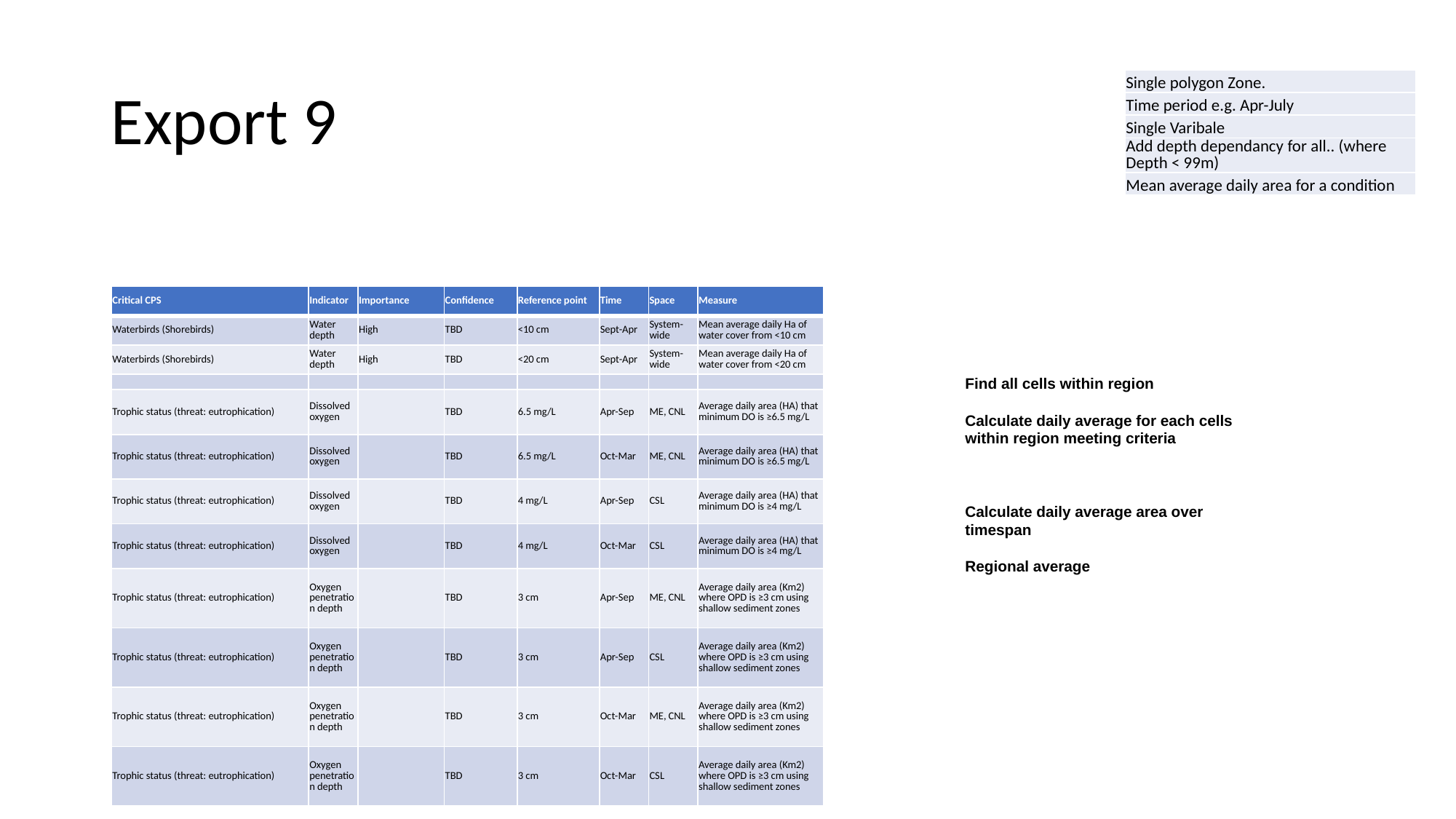

# Export 9
| Single polygon Zone. |
| --- |
| Time period e.g. Apr-July |
| Single Varibale |
| Add depth dependancy for all.. (where Depth < 99m) |
| Mean average daily area for a condition |
| Critical CPS | Indicator | Importance | Confidence | Reference point | Time | Space | Measure |
| --- | --- | --- | --- | --- | --- | --- | --- |
| Waterbirds (Shorebirds) | Water depth | High | TBD | <10 cm | Sept-Apr | System-wide | Mean average daily Ha of water cover from <10 cm |
| Waterbirds (Shorebirds) | Water depth | High | TBD | <20 cm | Sept-Apr | System-wide | Mean average daily Ha of water cover from <20 cm |
|  |  |  |  |  |  |  |  |
| Trophic status (threat: eutrophication) | Dissolved oxygen |  | TBD | 6.5 mg/L | Apr-Sep | ME, CNL | Average daily area (HA) that minimum DO is ≥6.5 mg/L |
| Trophic status (threat: eutrophication) | Dissolved oxygen |  | TBD | 6.5 mg/L | Oct-Mar | ME, CNL | Average daily area (HA) that minimum DO is ≥6.5 mg/L |
| Trophic status (threat: eutrophication) | Dissolved oxygen |  | TBD | 4 mg/L | Apr-Sep | CSL | Average daily area (HA) that minimum DO is ≥4 mg/L |
| Trophic status (threat: eutrophication) | Dissolved oxygen |  | TBD | 4 mg/L | Oct-Mar | CSL | Average daily area (HA) that minimum DO is ≥4 mg/L |
| Trophic status (threat: eutrophication) | Oxygen penetration depth |  | TBD | 3 cm | Apr-Sep | ME, CNL | Average daily area (Km2) where OPD is ≥3 cm using shallow sediment zones |
| Trophic status (threat: eutrophication) | Oxygen penetration depth |  | TBD | 3 cm | Apr-Sep | CSL | Average daily area (Km2) where OPD is ≥3 cm using shallow sediment zones |
| Trophic status (threat: eutrophication) | Oxygen penetration depth |  | TBD | 3 cm | Oct-Mar | ME, CNL | Average daily area (Km2) where OPD is ≥3 cm using shallow sediment zones |
| Trophic status (threat: eutrophication) | Oxygen penetration depth |  | TBD | 3 cm | Oct-Mar | CSL | Average daily area (Km2) where OPD is ≥3 cm using shallow sediment zones |
Find all cells within region

Calculate daily average for each cells within region meeting criteria

Calculate daily average area over timespan

Regional average